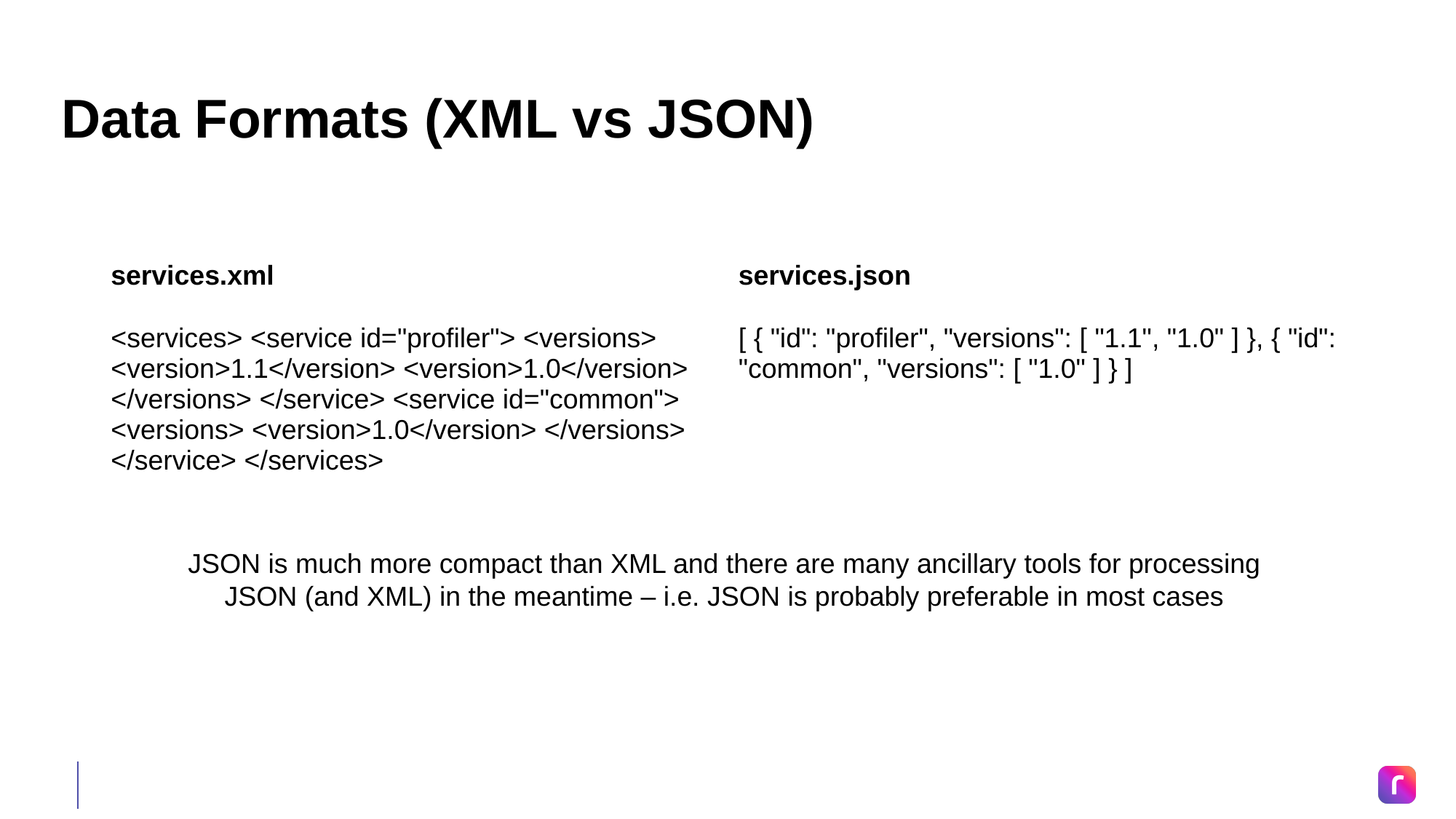

# Data Formats (XML vs JSON)
| services.xml | services.json |
| --- | --- |
| <services> <service id="profiler"> <versions> <version>1.1</version> <version>1.0</version> </versions> </service> <service id="common"> <versions> <version>1.0</version> </versions> </service> </services> | [ { "id": "profiler", "versions": [ "1.1", "1.0" ] }, { "id": "common", "versions": [ "1.0" ] } ] |
JSON is much more compact than XML and there are many ancillary tools for processing JSON (and XML) in the meantime – i.e. JSON is probably preferable in most cases